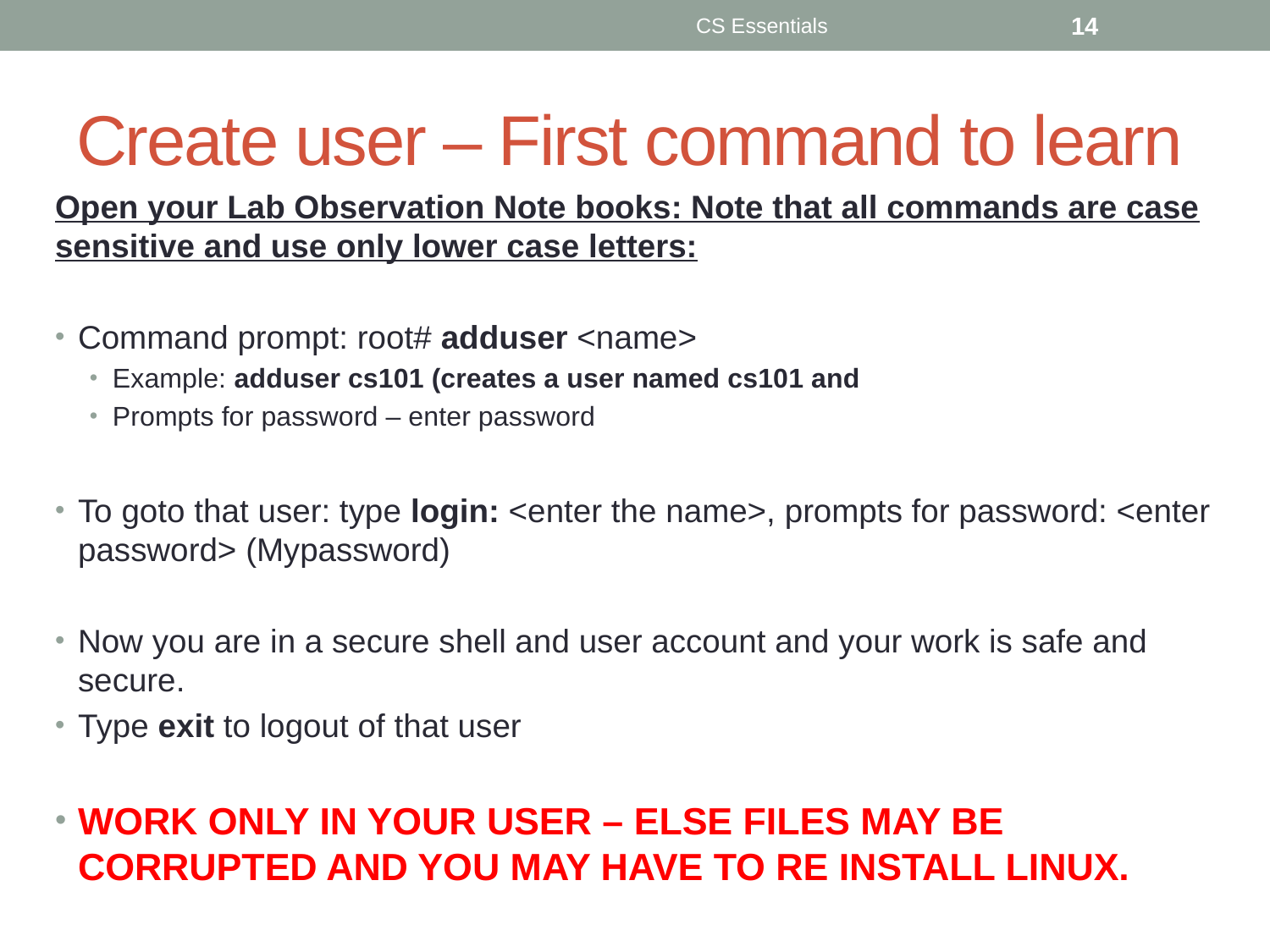

CS Essentials
14
# Create user – First command to learn
Open your Lab Observation Note books: Note that all commands are case sensitive and use only lower case letters:

Command prompt: root# adduser <name>
Example: adduser cs101 (creates a user named cs101 and
Prompts for password – enter password

To goto that user: type login: <enter the name>, prompts for password: <enter password> (Mypassword)

Now you are in a secure shell and user account and your work is safe and secure.
Type exit to logout of that user

WORK ONLY IN YOUR USER – ELSE FILES MAY BE CORRUPTED AND YOU MAY HAVE TO RE INSTALL LINUX.